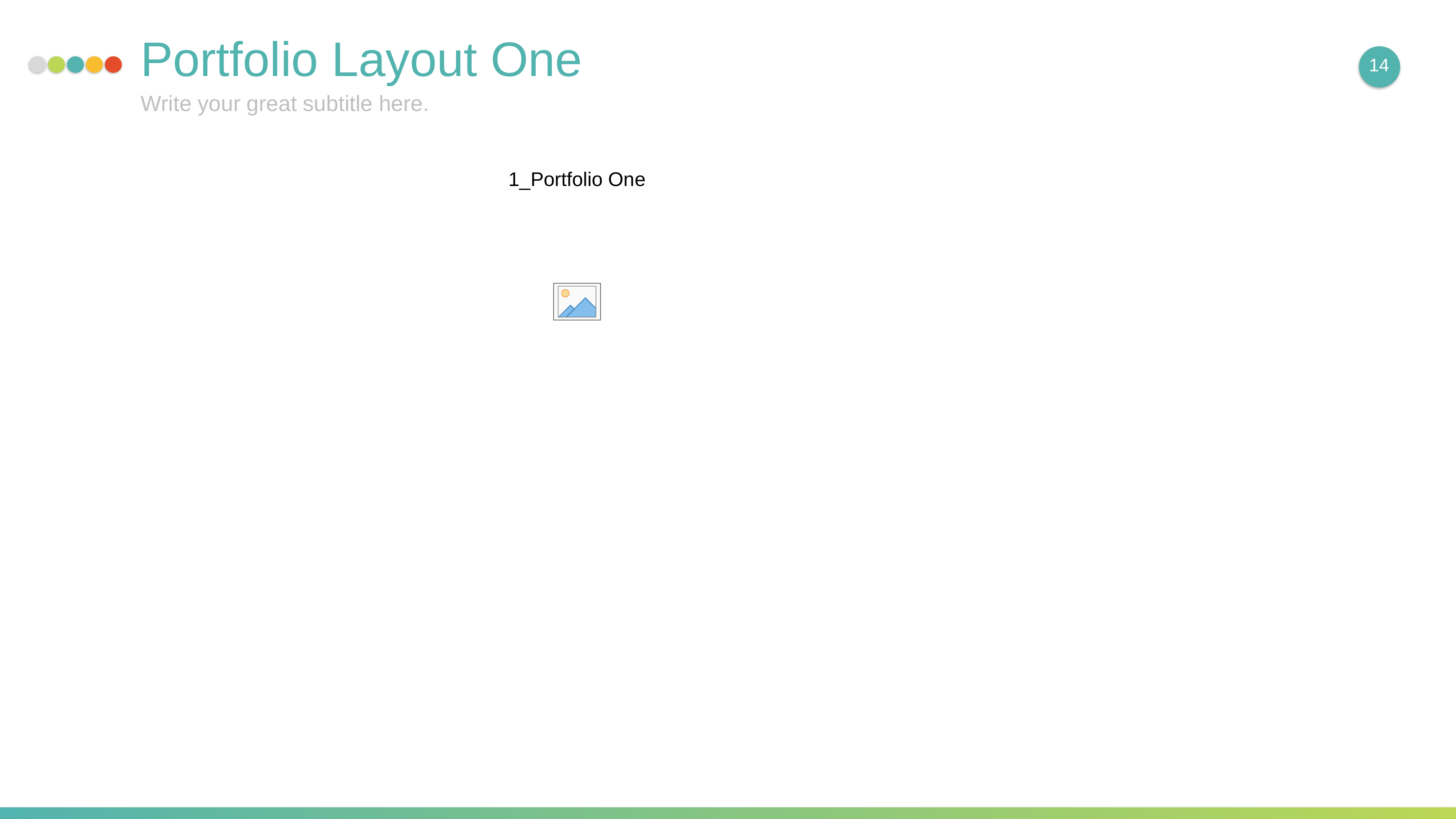

Portfolio Layout One
14
Write your great subtitle here.